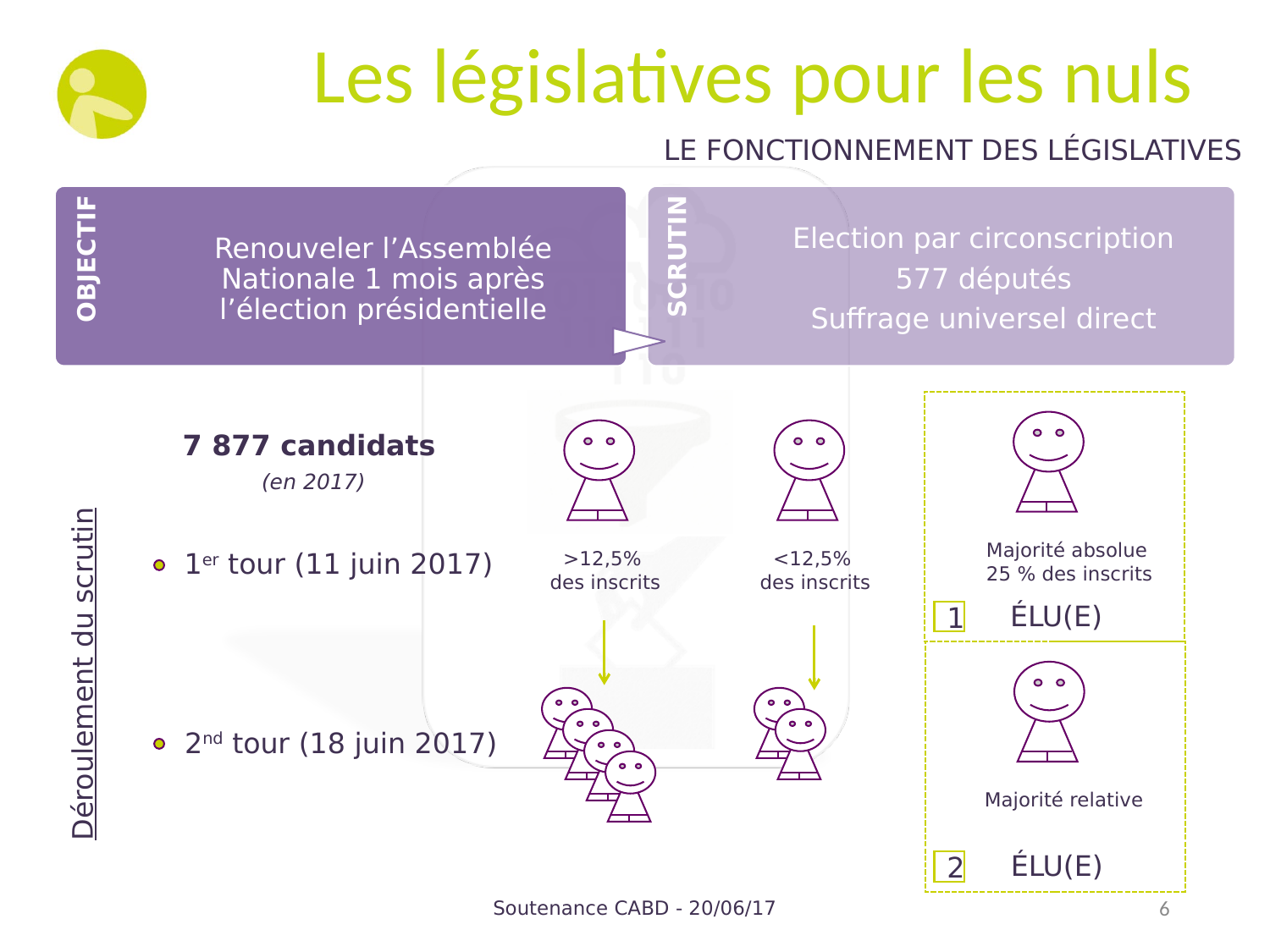

# Les législatives pour les nuls
LE FONCTIONNEMENT DES LÉGISLATIVES
OBJECTIF
Renouveler l’Assemblée Nationale 1 mois après l’élection présidentielle
SCRUTIN
Election par circonscription
577 députés
Suffrage universel direct

7 877 candidats
 (en 2017)
Majorité absolue
25 % des inscrits
1er tour (11 juin 2017)
>12,5%
des inscrits
<12,5%
des inscrits

ÉLU(E)
1

Déroulement du scrutin

2nd tour (18 juin 2017)

Majorité relative
ÉLU(E)
2
Soutenance CABD - 20/06/17
6